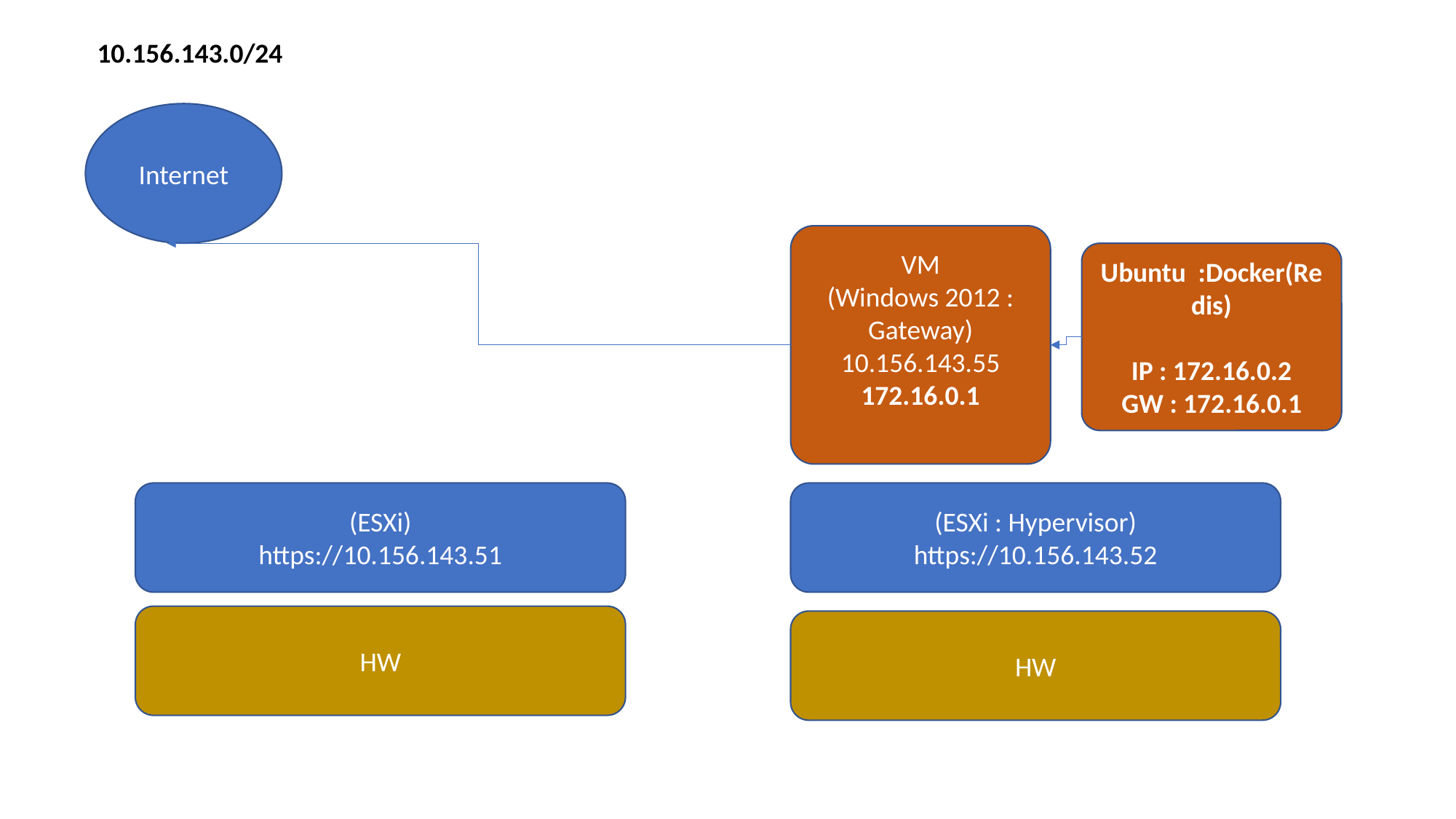

10.156.143.0/24
Internet
VM
(Windows 2012 : Gateway)
10.156.143.55
172.16.0.1

Ubuntu  :Docker(Redis)

IP : 172.16.0.2
GW : 172.16.0.1
(ESXi)
https://10.156.143.51
(ESXi : Hypervisor)
https://10.156.143.52
HW
HW